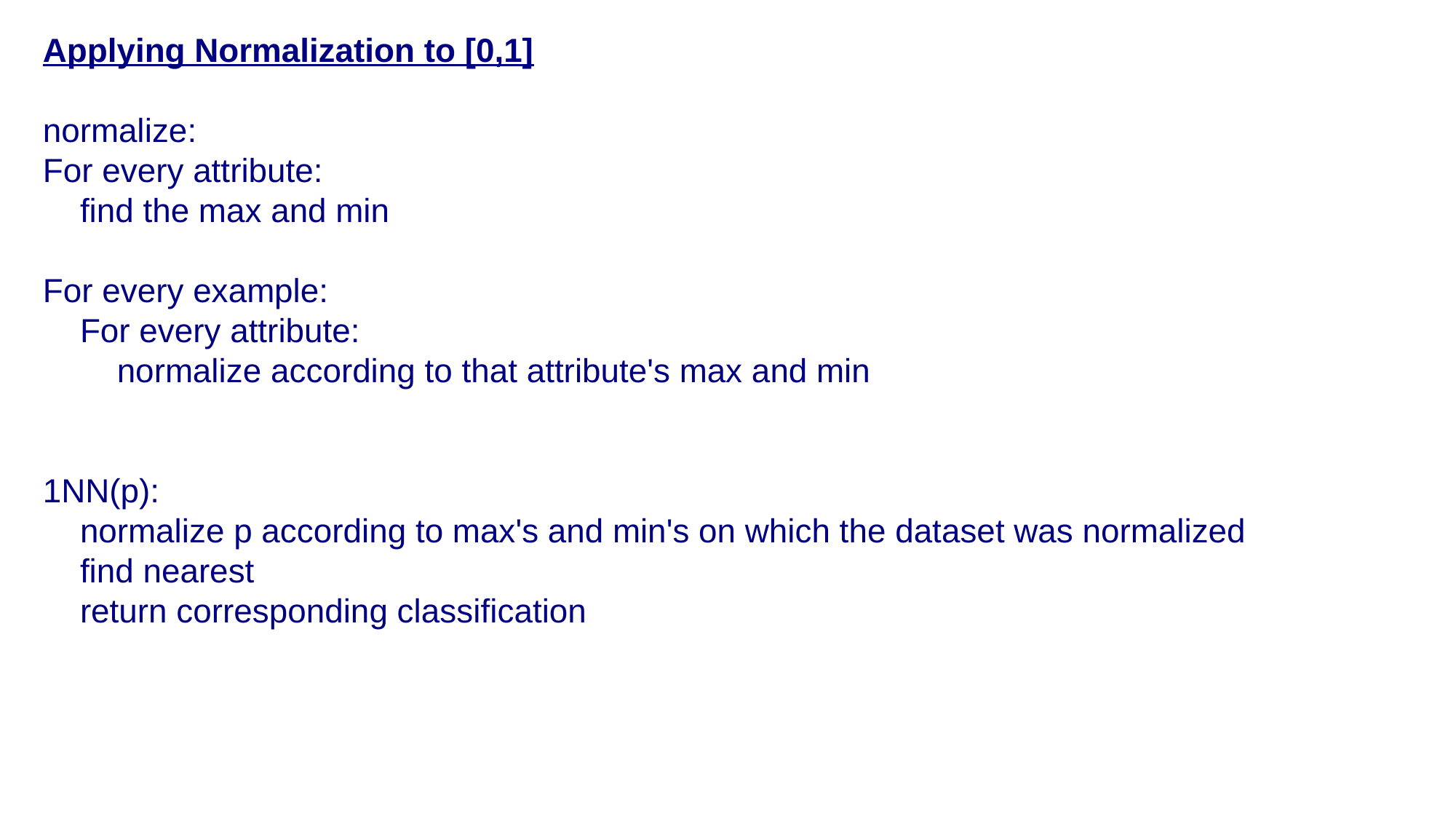

Applying Normalization to [0,1]

normalize:
For every attribute:
    find the max and min

For every example:
    For every attribute:
        normalize according to that attribute's max and min

1NN(p):
    normalize p according to max's and min's on which the dataset was normalized
    find nearest
    return corresponding classification